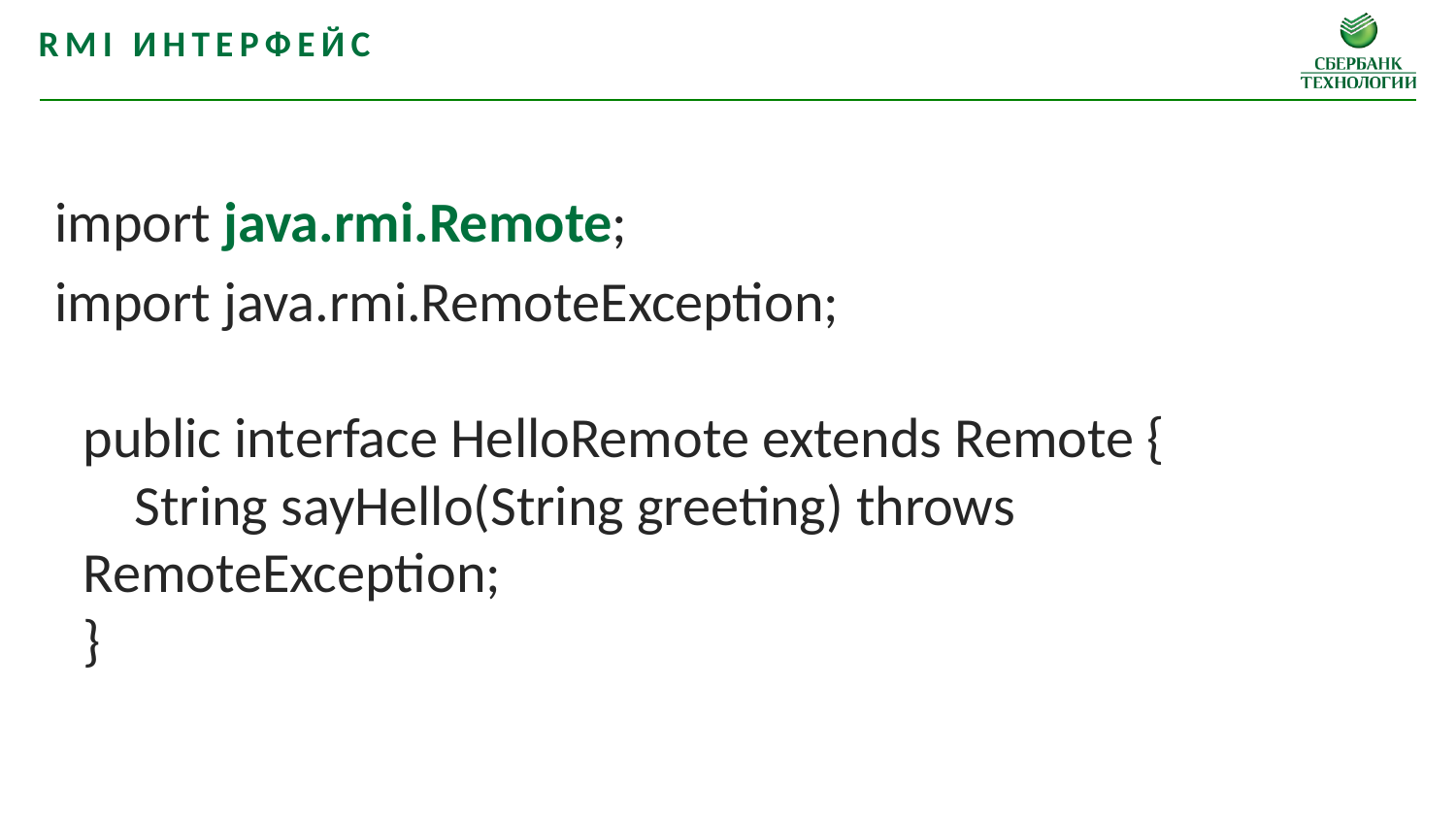

RMI интерфейс
import java.rmi.Remote;
import java.rmi.RemoteException;
public interface HelloRemote extends Remote {
    String sayHello(String greeting) throws RemoteException;
}